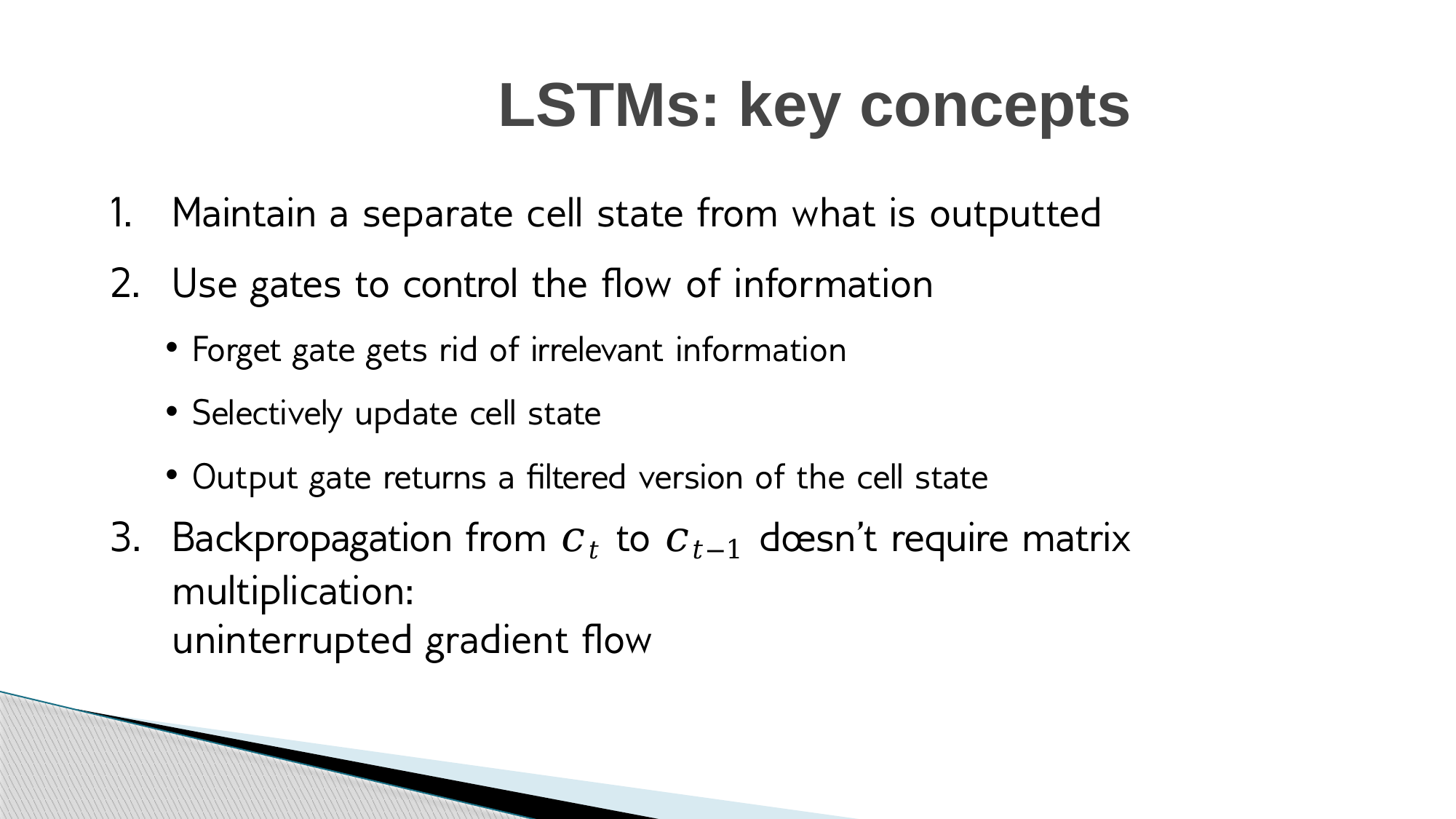

# LSTMs: key concepts
Maintain a separate cell state from what is outputted
Use gates to control the flow of information
Forget gate gets rid of irrelevant information
Selectively update cell state
Output gate returns a filtered version of the cell state
Backpropagation from 𝑐𝑡 to 𝑐𝑡−1 doesn’t require matrix multiplication:
uninterrupted gradient flow